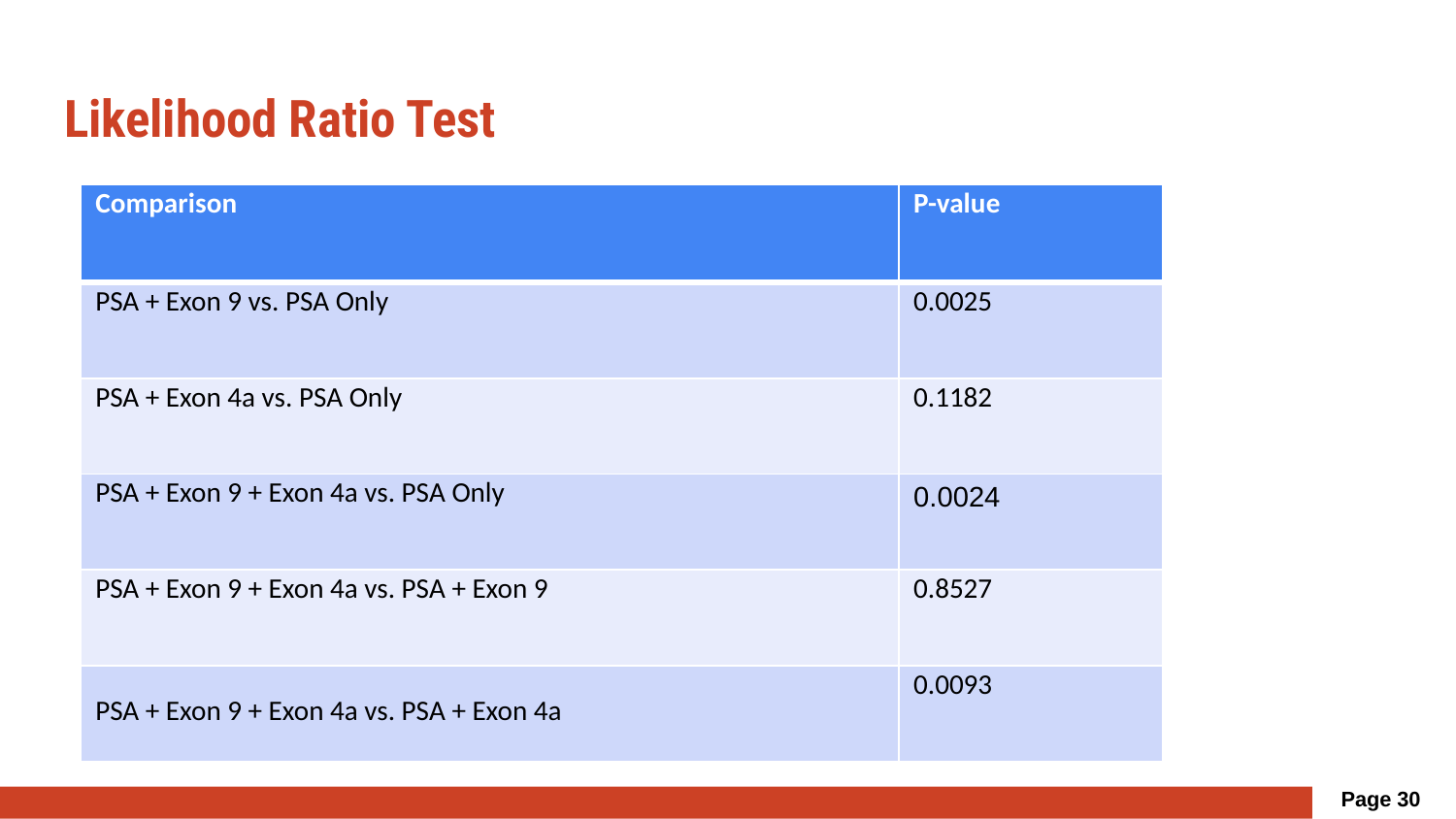

# Likelihood Ratio Test
| Comparison | P-value |
| --- | --- |
| PSA + Exon 9 vs. PSA Only | 0.0025 |
| PSA + Exon 4a vs. PSA Only | 0.1182 |
| PSA + Exon 9 + Exon 4a vs. PSA Only | 0.0024 |
| PSA + Exon 9 + Exon 4a vs. PSA + Exon 9 | 0.8527 |
| PSA + Exon 9 + Exon 4a vs. PSA + Exon 4a | 0.0093 |
Page 30